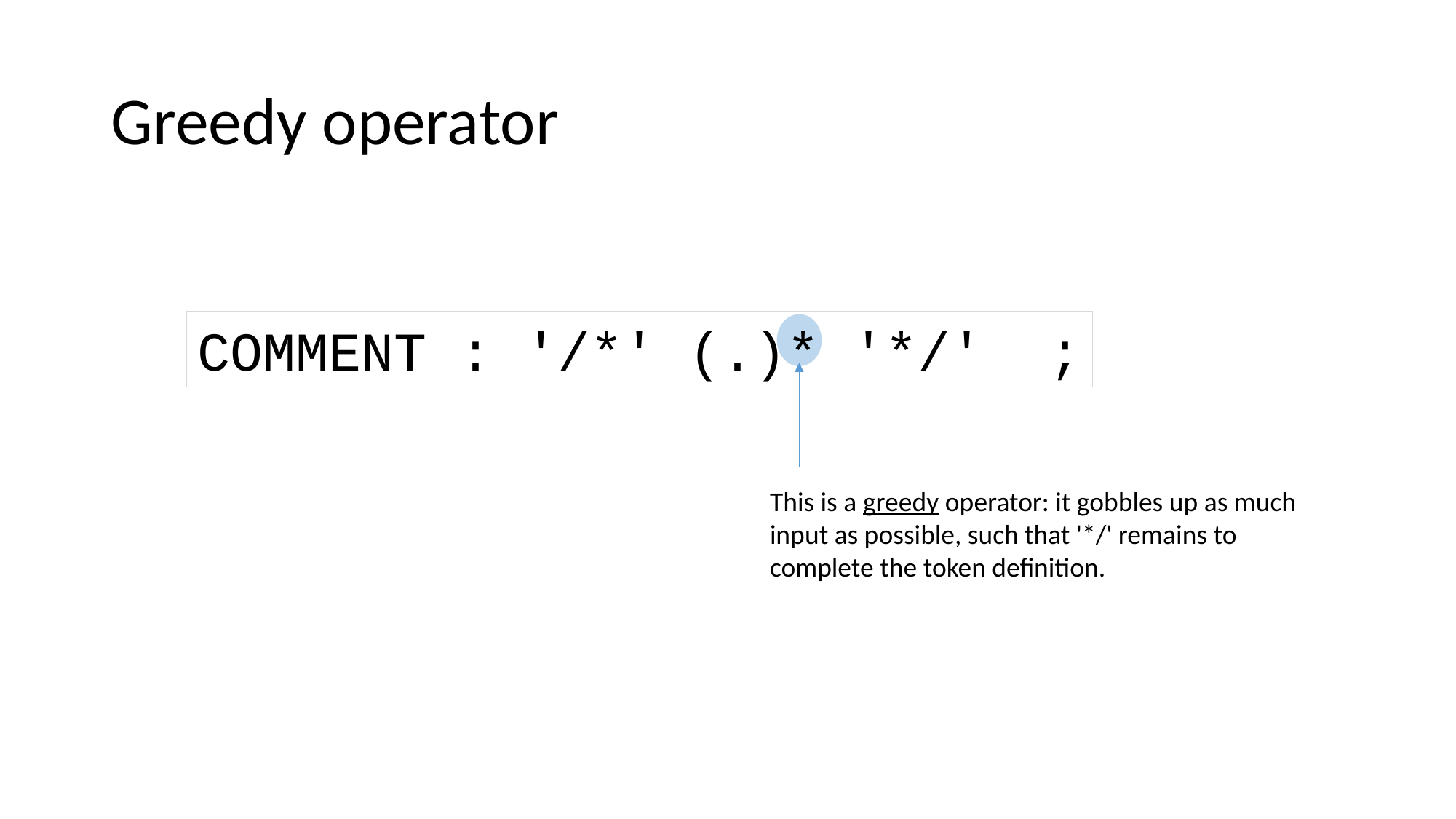

# Greedy operator
COMMENT : '/*' (.)* '*/'  ;

This is a greedy operator: it gobbles up as much input as possible, such that '*/' remains to complete the token definition.